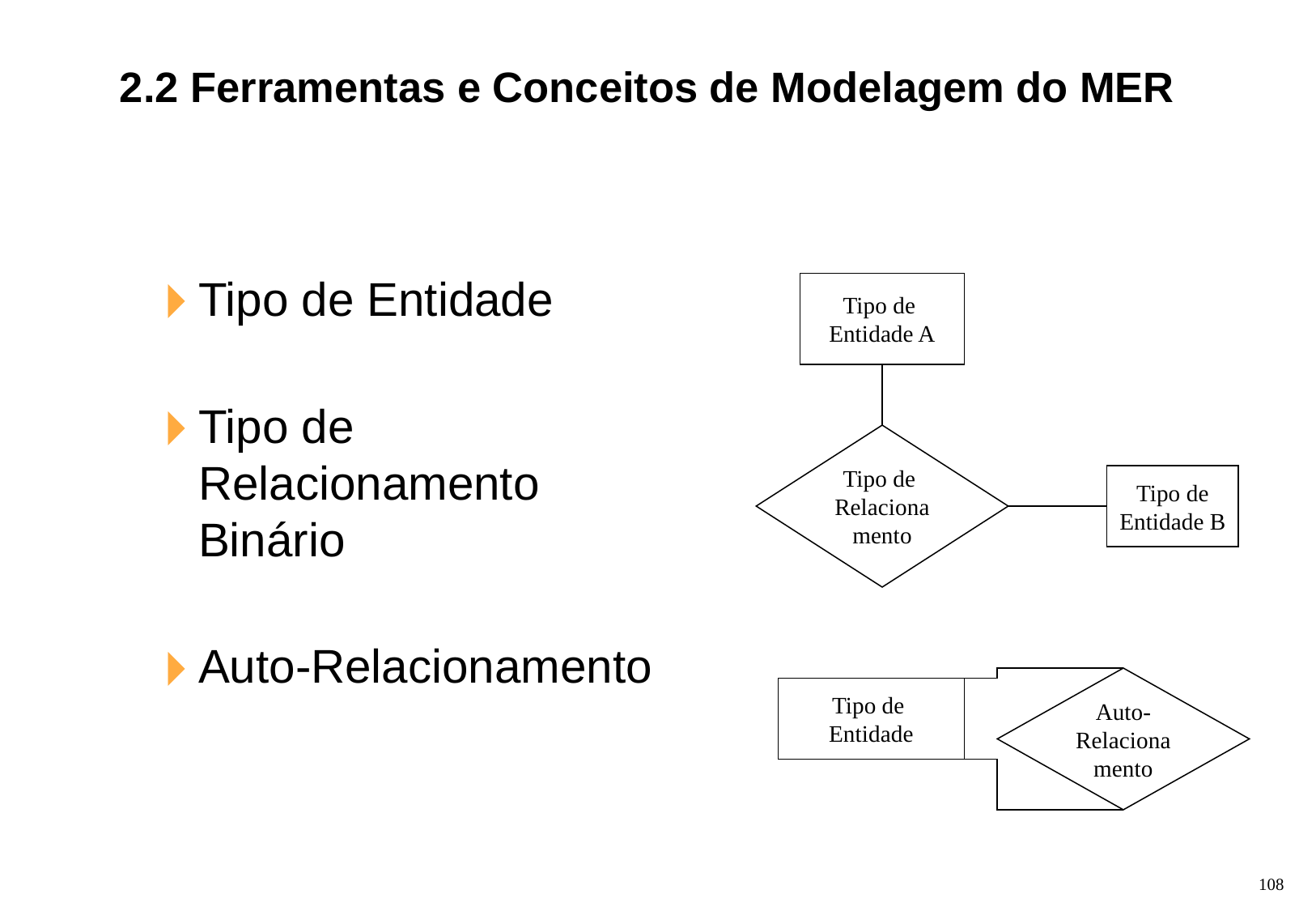

2.2 Ferramentas e Conceitos de Modelagem do MER
Tipo de Entidade

Tipo de Relacionamento Binário

Auto-Relacionamento
Tipo de
Entidade A
Tipo de
Relacionamento
Tipo de
Entidade B
Auto-
Relacionamento

Tipo de
Entidade

108